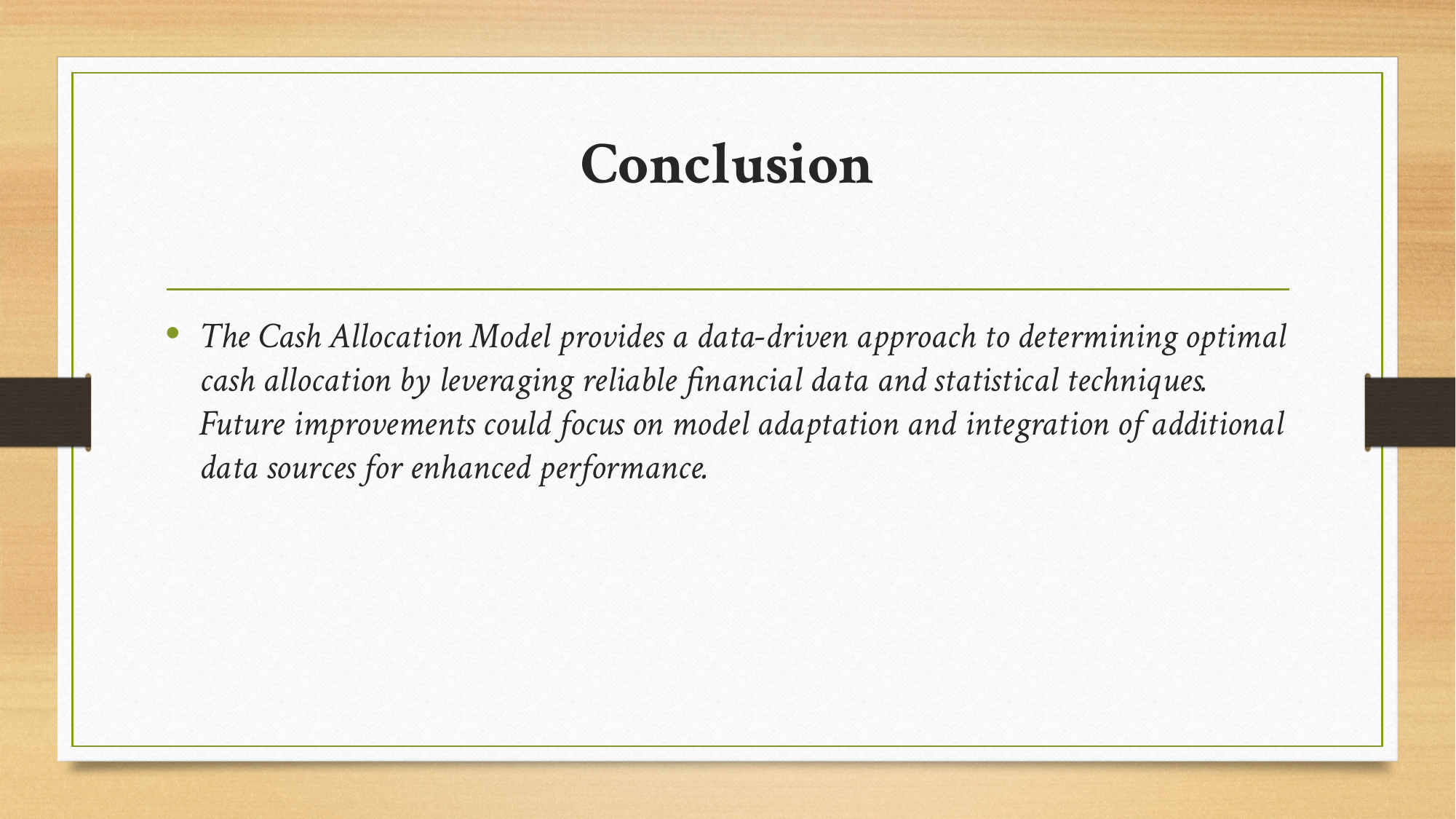

# Conclusion
The Cash Allocation Model provides a data-driven approach to determining optimal cash allocation by leveraging reliable financial data and statistical techniques. Future improvements could focus on model adaptation and integration of additional data sources for enhanced performance.